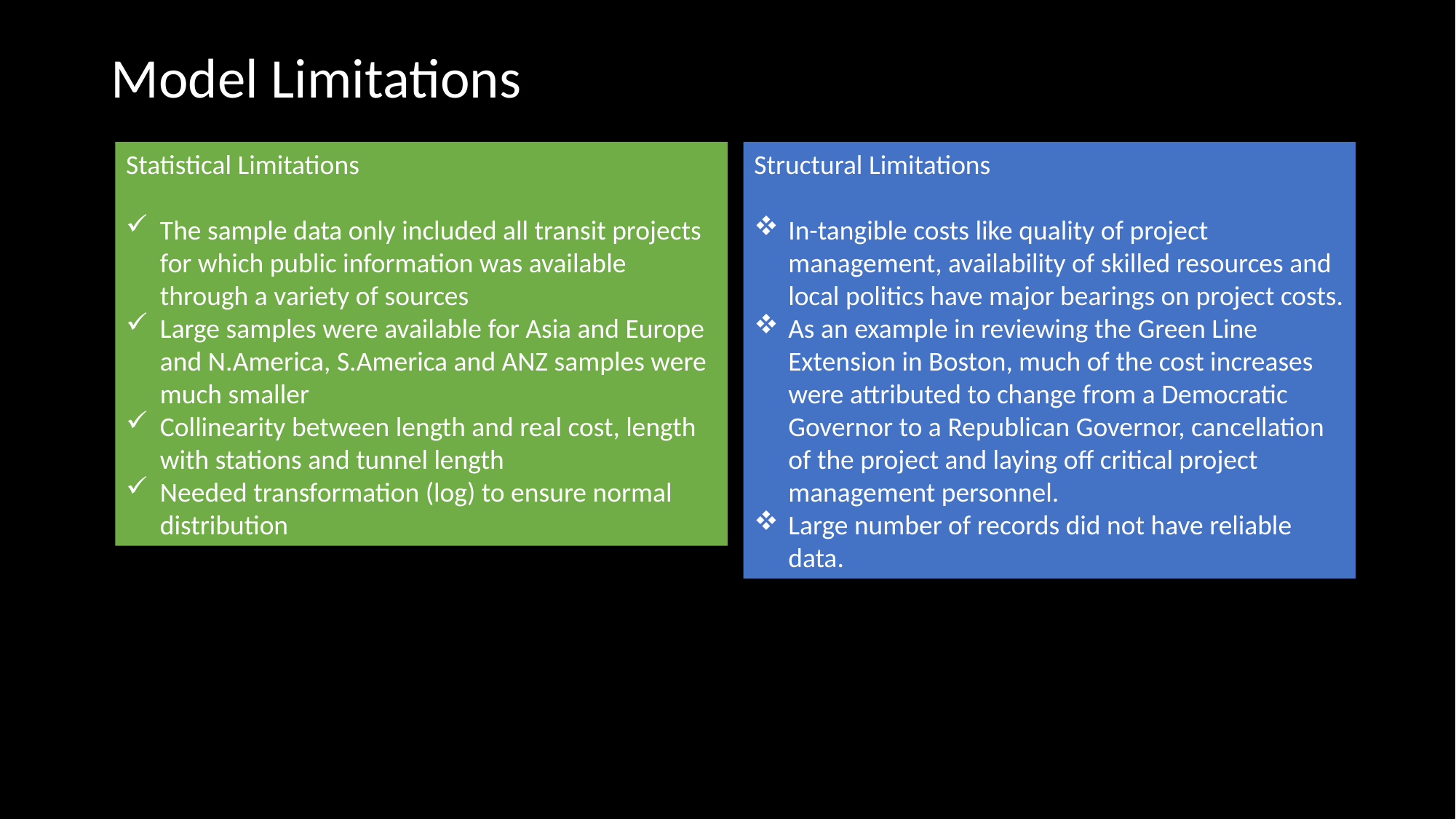

# Model Limitations
Statistical Limitations

The sample data only included all transit projects for which public information was available through a variety of sources
Large samples were available for Asia and Europe and N.America, S.America and ANZ samples were much smaller
Collinearity between length and real cost, length with stations and tunnel length
Needed transformation (log) to ensure normal distribution
Structural Limitations

In-tangible costs like quality of project management, availability of skilled resources and local politics have major bearings on project costs.
As an example in reviewing the Green Line Extension in Boston, much of the cost increases were attributed to change from a Democratic Governor to a Republican Governor, cancellation of the project and laying off critical project management personnel.
Large number of records did not have reliable data.